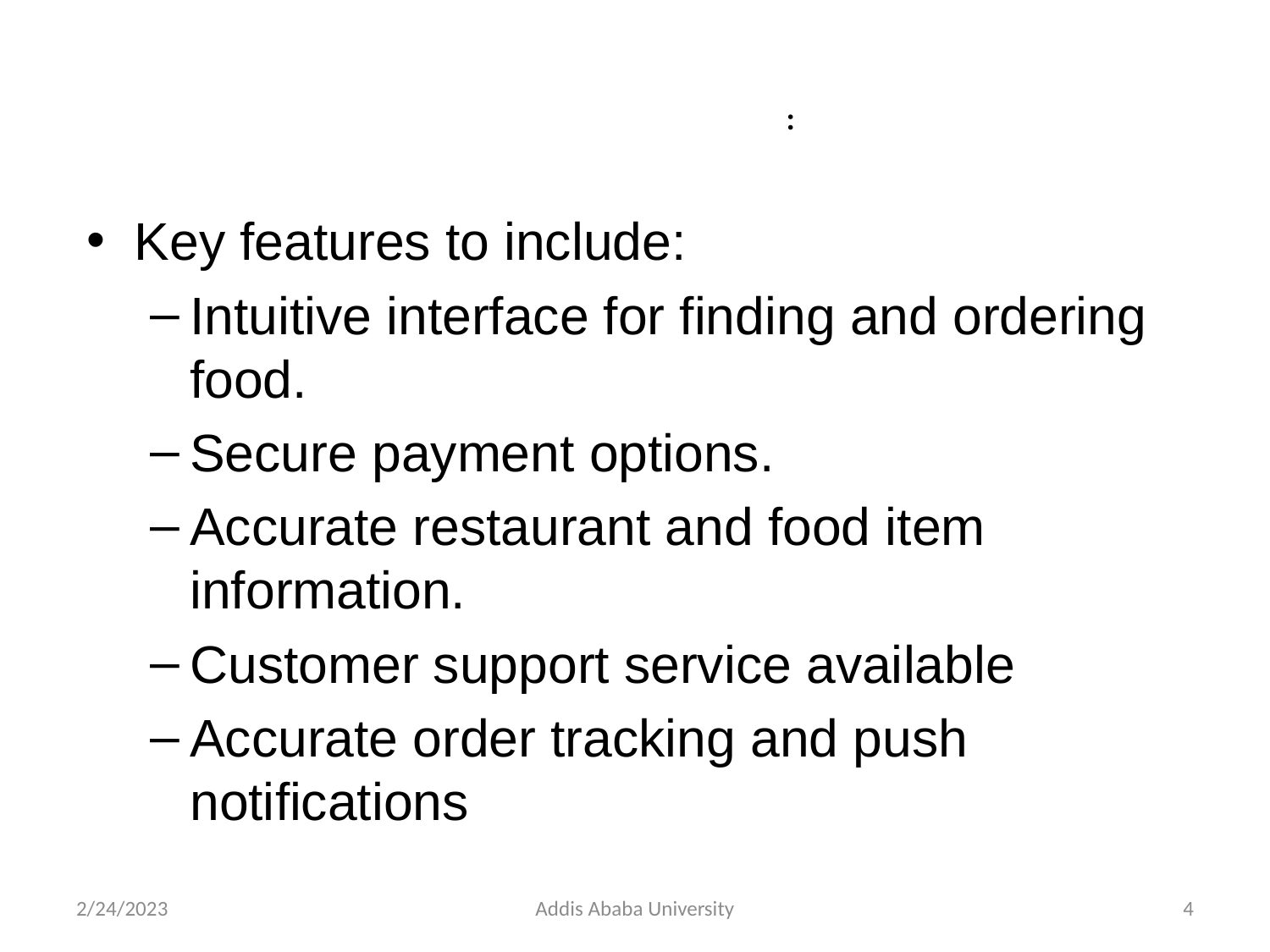

# Design Performance:
Key features to include:
Intuitive interface for finding and ordering food.
Secure payment options.
Accurate restaurant and food item information.
Customer support service available
Accurate order tracking and push notifications

2/24/2023
Addis Ababa University
4